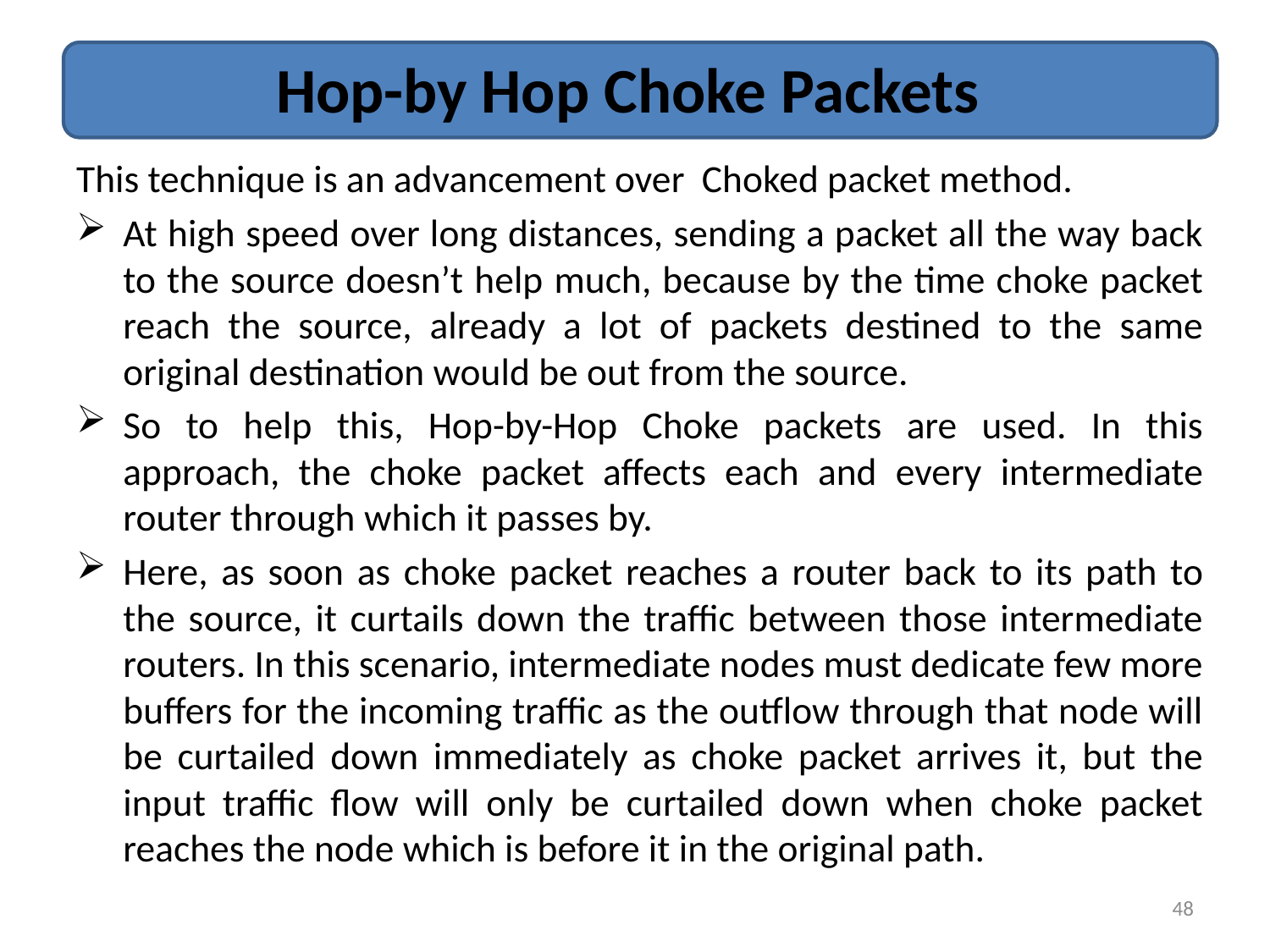

# Hop-by Hop Choke Packets

This technique is an advancement over  Choked packet method.
At high speed over long distances, sending a packet all the way back to the source doesn’t help much, because by the time choke packet reach the source, already a lot of packets destined to the same original destination would be out from the source.
So to help this, Hop-by-Hop Choke packets are used. In this approach, the choke packet affects each and every intermediate router through which it passes by.
Here, as soon as choke packet reaches a router back to its path to the source, it curtails down the traffic between those intermediate routers. In this scenario, intermediate nodes must dedicate few more buffers for the incoming traffic as the outflow through that node will be curtailed down immediately as choke packet arrives it, but the input traffic flow will only be curtailed down when choke packet reaches the node which is before it in the original path.
48